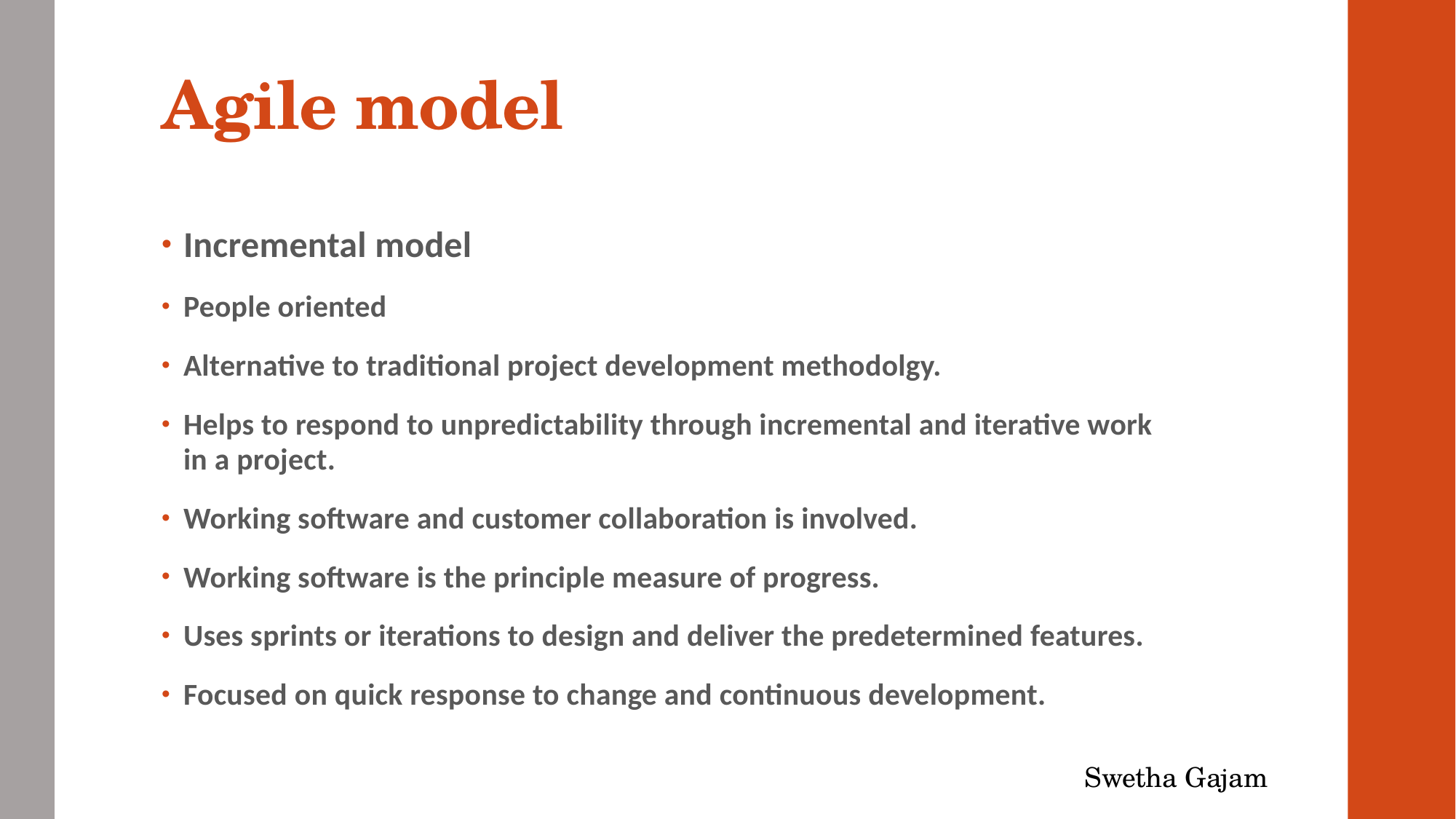

# Agile model
Incremental model
People oriented
Alternative to traditional project development methodolgy.
Helps to respond to unpredictability through incremental and iterative work in a project.
Working software and customer collaboration is involved.
Working software is the principle measure of progress.
Uses sprints or iterations to design and deliver the predetermined features.
Focused on quick response to change and continuous development.
Swetha Gajam